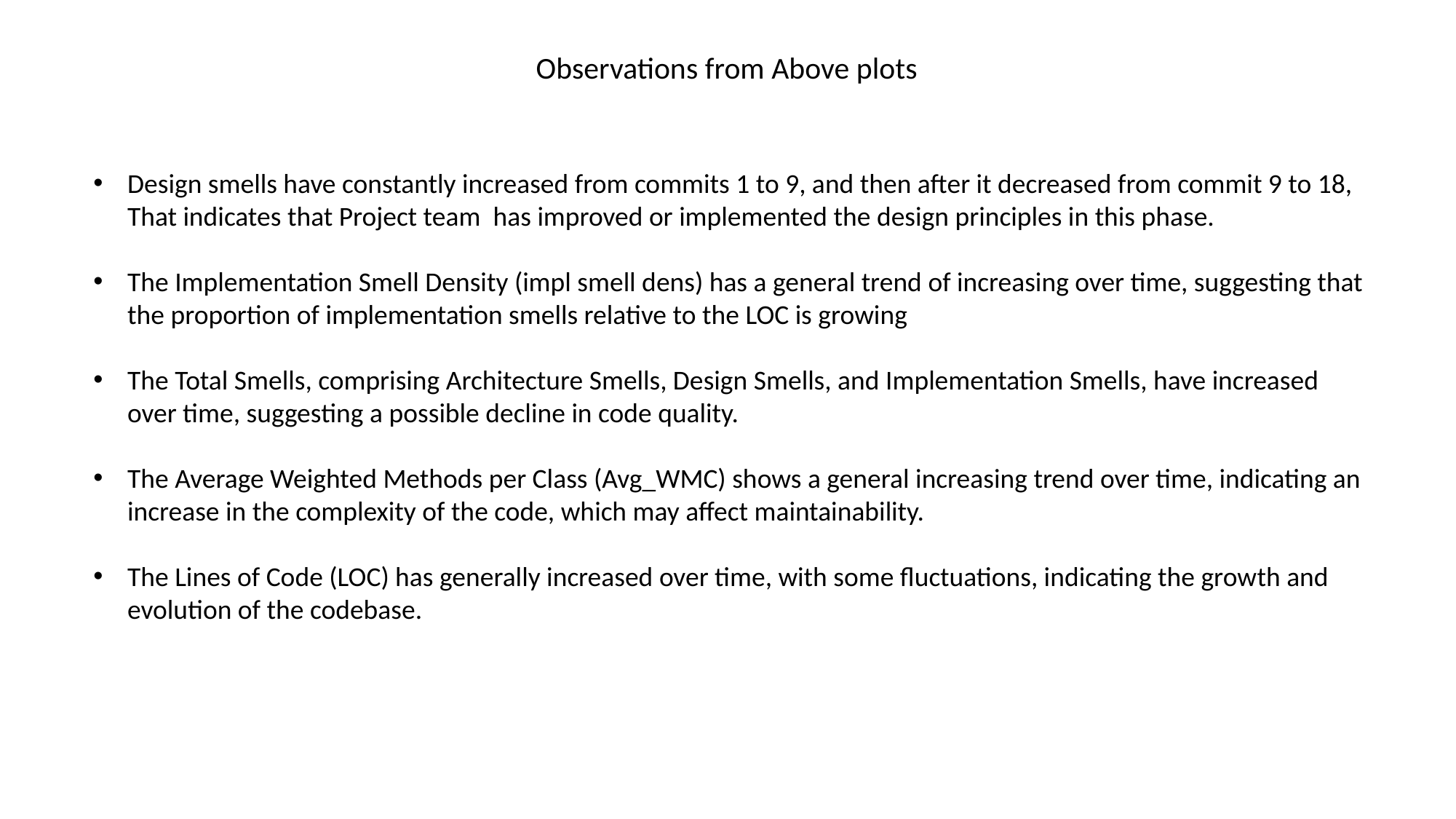

Observations from Above plots
Design smells have constantly increased from commits 1 to 9, and then after it decreased from commit 9 to 18, That indicates that Project team  has improved or implemented the design principles in this phase.

The Implementation Smell Density (impl smell dens) has a general trend of increasing over time, suggesting that the proportion of implementation smells relative to the LOC is growing

The Total Smells, comprising Architecture Smells, Design Smells, and Implementation Smells, have increased over time, suggesting a possible decline in code quality.

The Average Weighted Methods per Class (Avg_WMC) shows a general increasing trend over time, indicating an increase in the complexity of the code, which may affect maintainability.

The Lines of Code (LOC) has generally increased over time, with some fluctuations, indicating the growth and evolution of the codebase.